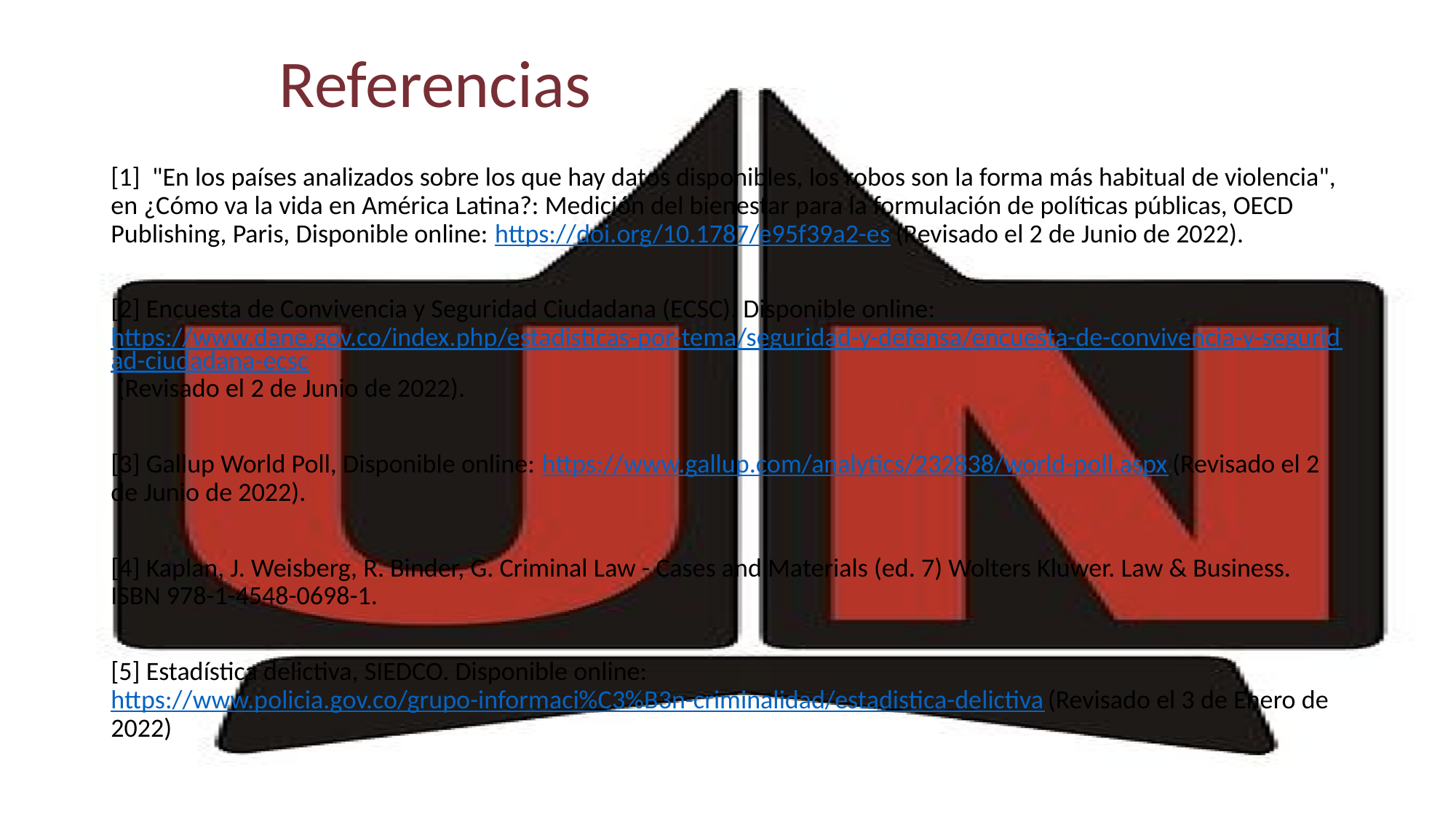

# Referencias
[1]  "En los países analizados sobre los que hay datos disponibles, los robos son la forma más habitual de violencia", en ¿Cómo va la vida en América Latina?: Medición del bienestar para la formulación de políticas públicas, OECD Publishing, Paris, Disponible online: https://doi.org/10.1787/e95f39a2-es (Revisado el 2 de Junio de 2022).

[2] Encuesta de Convivencia y Seguridad Ciudadana (ECSC). Disponible online: https://www.dane.gov.co/index.php/estadisticas-por-tema/seguridad-y-defensa/encuesta-de-convivencia-y-seguridad-ciudadana-ecsc (Revisado el 2 de Junio de 2022).

[3] Gallup World Poll, Disponible online: https://www.gallup.com/analytics/232838/world-poll.aspx (Revisado el 2 de Junio de 2022).

[4] Kaplan, J. Weisberg, R. Binder, G. Criminal Law - Cases and Materials (ed. 7) Wolters Kluwer. Law & Business. ISBN 978-1-4548-0698-1.

[5] Estadística delictiva, SIEDCO. Disponible online: https://www.policia.gov.co/grupo-informaci%C3%B3n-criminalidad/estadistica-delictiva (Revisado el 3 de Enero de 2022)